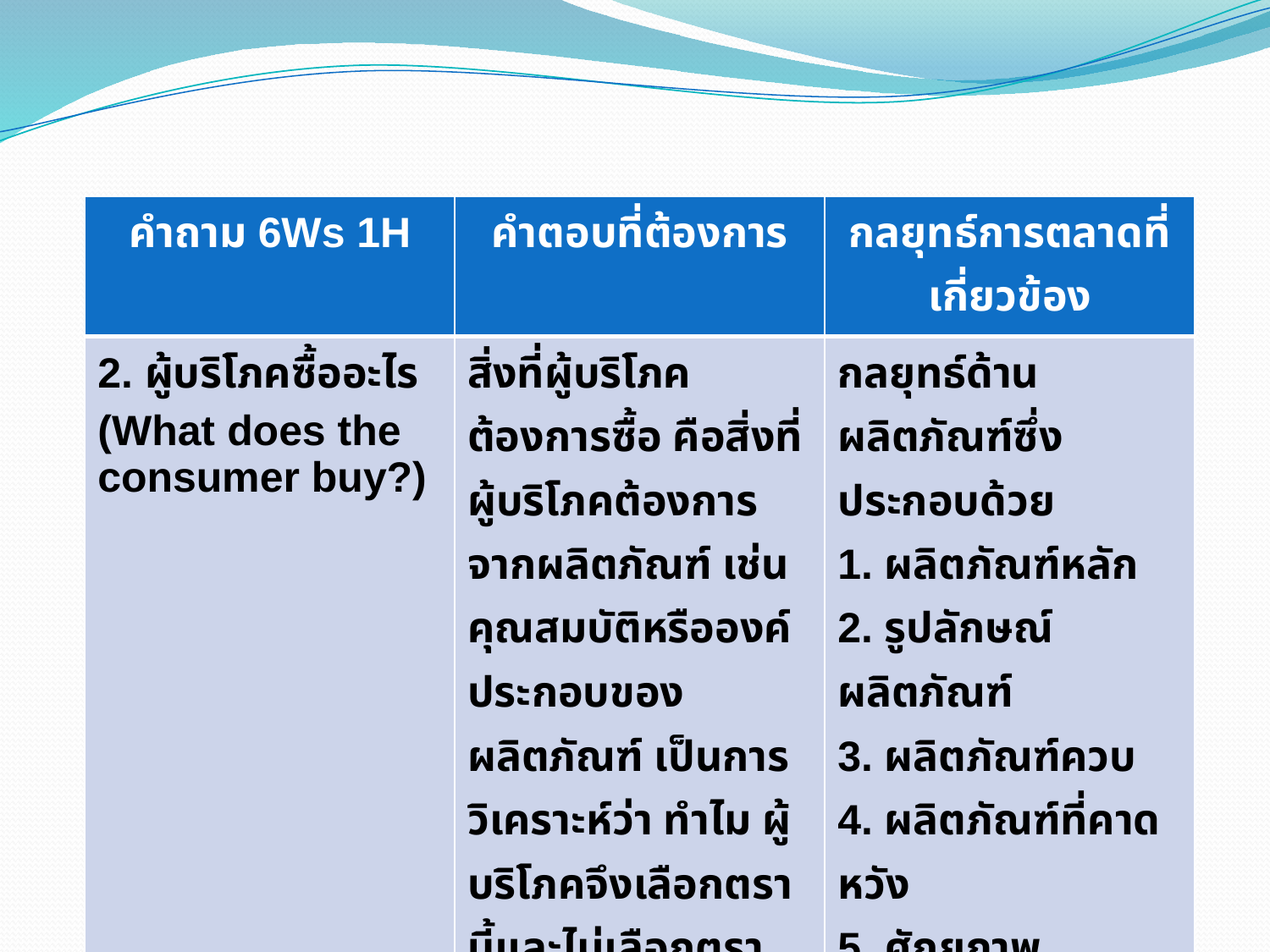

| คำถาม 6Ws 1H | คำตอบที่ต้องการ | กลยุทธ์การตลาดที่เกี่ยวข้อง |
| --- | --- | --- |
| 2. ผู้บริโภคซื้ออะไร (What does the consumer buy?) | สิ่งที่ผู้บริโภคต้องการซื้อ คือสิ่งที่ผู้บริโภคต้องการจากผลิตภัณฑ์ เช่น คุณสมบัติหรือองค์ประกอบของผลิตภัณฑ์ เป็นการวิเคราะห์ว่า ทำไม ผู้บริโภคจึงเลือกตรานี้และไม่เลือกตราอื่นเนินที่ความแตกต่างจากคู่แข่งขัน | กลยุทธ์ด้านผลิตภัณฑ์ซึ่งประกอบด้วย 1. ผลิตภัณฑ์หลัก 2. รูปลักษณ์ผลิตภัณฑ์ 3. ผลิตภัณฑ์ควบ 4. ผลิตภัณฑ์ที่คาดหวัง 5. ศักยภาพผลิตภัณฑ์ ความแตกต่างทางด้านการแข่งขัน ประกอบด้วยความแตกต่างทางด้านผลิตภัณฑ์/บริการพนักงานและภาพลักษณ์ |